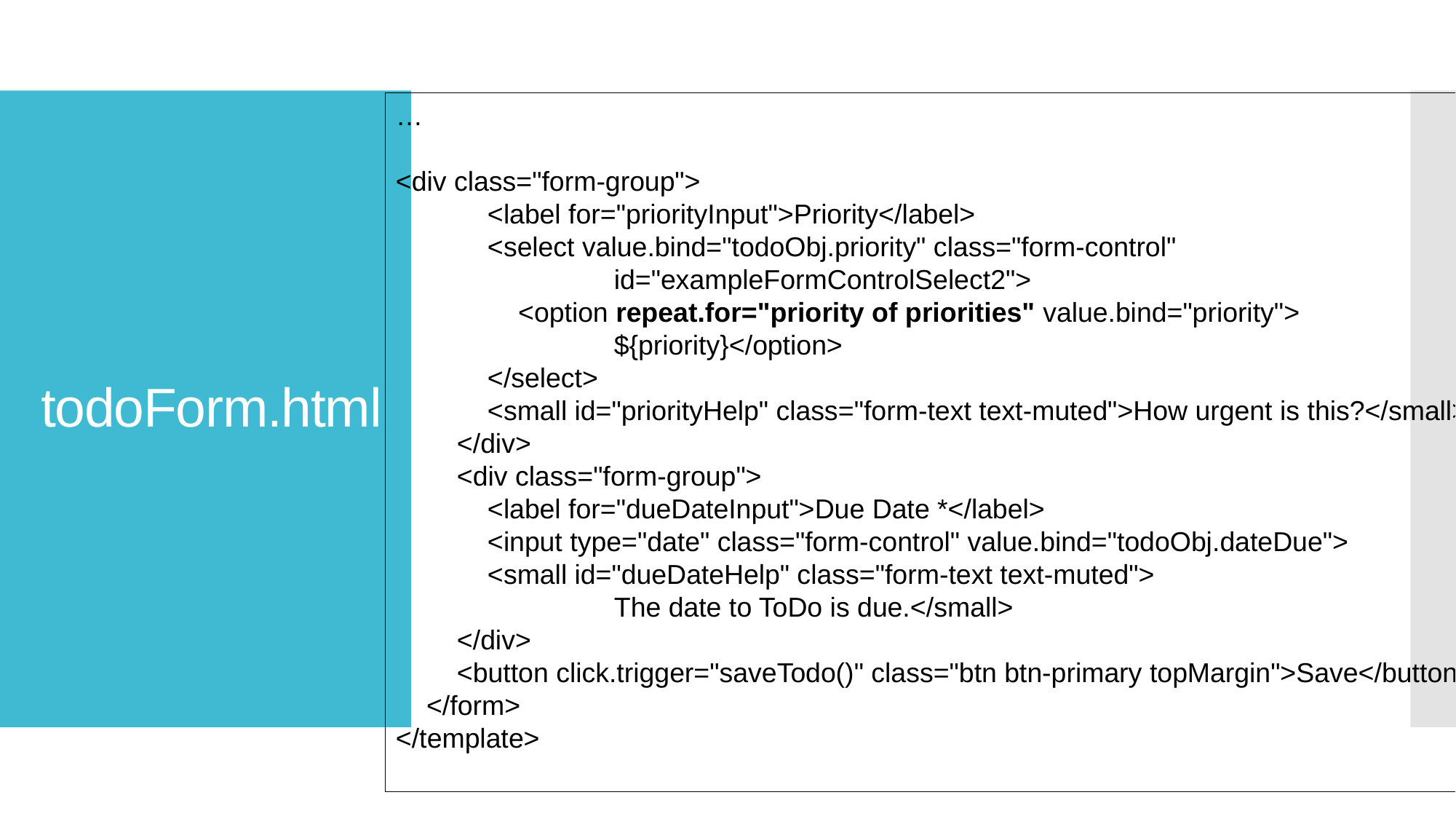

…

<div class="form-group">
            <label for="priorityInput">Priority</label>
            <select value.bind="todoObj.priority" class="form-control"
		id="exampleFormControlSelect2">
                <option repeat.for="priority of priorities" value.bind="priority">
		${priority}</option>
            </select>
            <small id="priorityHelp" class="form-text text-muted">How urgent is this?</small>
        </div>
        <div class="form-group">
            <label for="dueDateInput">Due Date *</label>
            <input type="date" class="form-control" value.bind="todoObj.dateDue">
            <small id="dueDateHelp" class="form-text text-muted">
		The date to ToDo is due.</small>
        </div>
        <button click.trigger="saveTodo()" class="btn btn-primary topMargin">Save</button>
    </form>
</template>

# todoForm.html